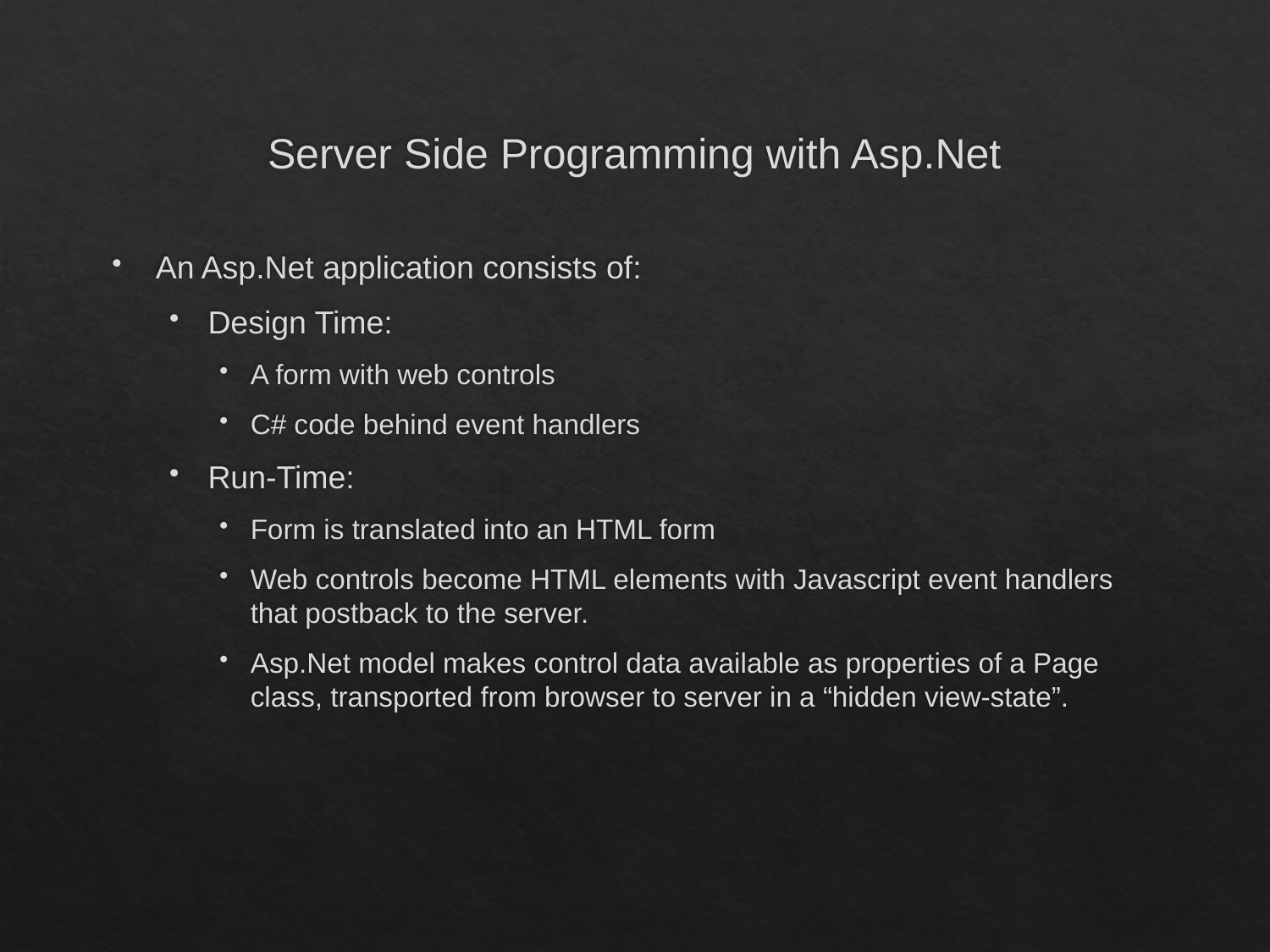

# Server Side Programming with Asp.Net
An Asp.Net application consists of:
Design Time:
A form with web controls
C# code behind event handlers
Run-Time:
Form is translated into an HTML form
Web controls become HTML elements with Javascript event handlers that postback to the server.
Asp.Net model makes control data available as properties of a Page class, transported from browser to server in a “hidden view-state”.